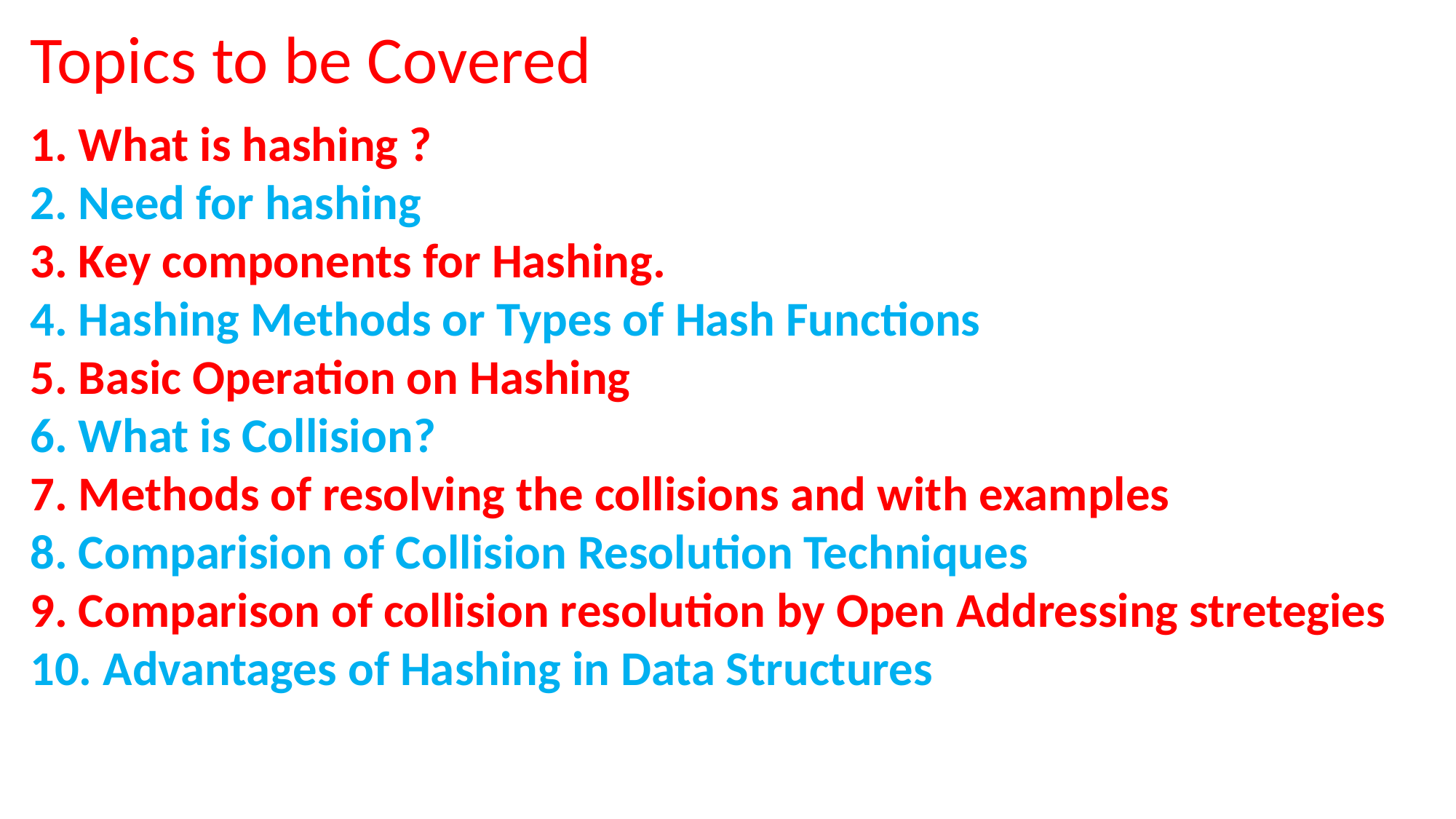

# Topics to be Covered
1. What is hashing ?
2. Need for hashing
3. Key components for Hashing.
4. Hashing Methods or Types of Hash Functions
5. Basic Operation on Hashing
6. What is Collision?
7. Methods of resolving the collisions and with examples
8. Comparision of Collision Resolution Techniques
9. Comparison of collision resolution by Open Addressing stretegies
10. Advantages of Hashing in Data Structures